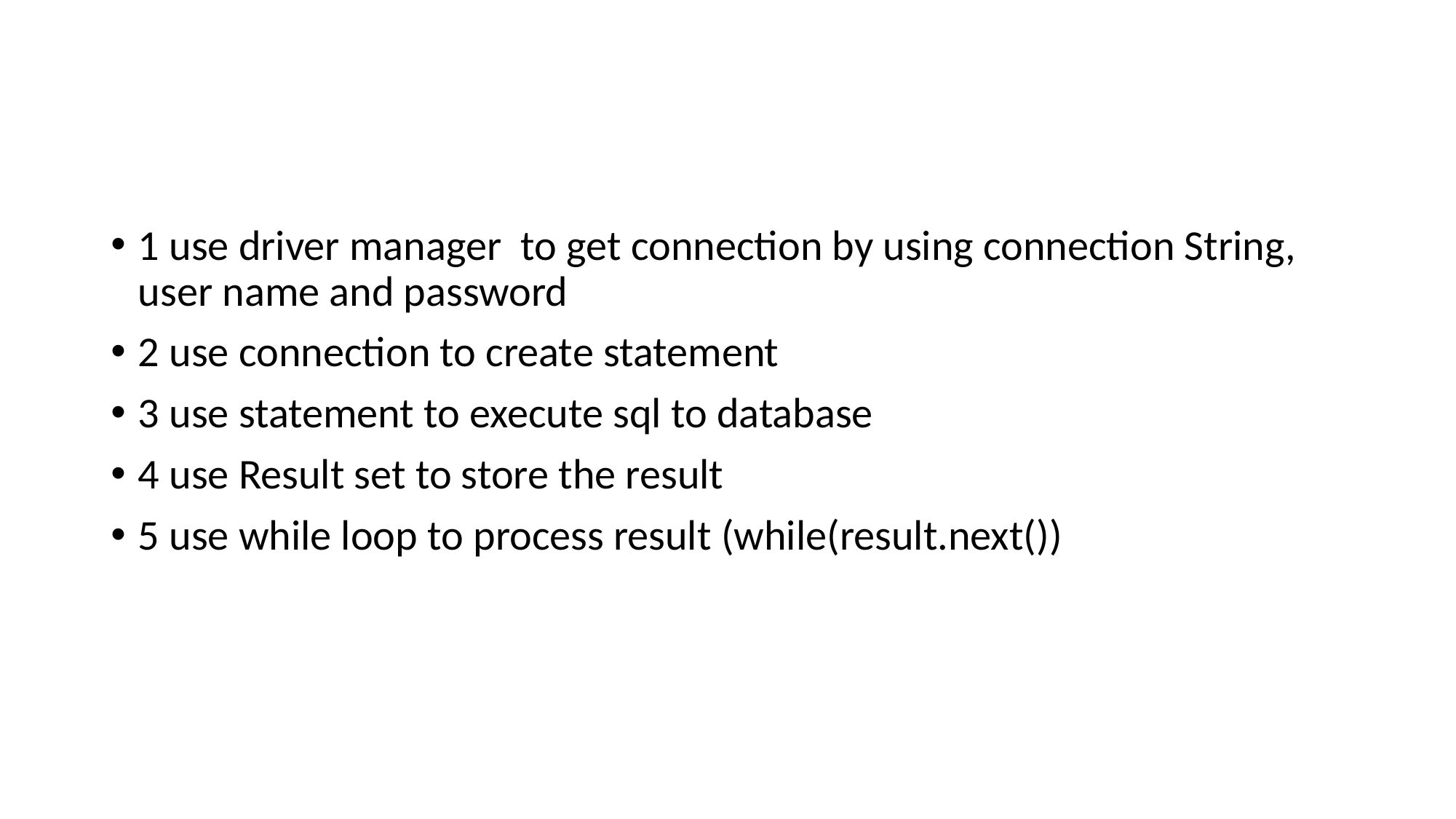

#
1 use driver manager  to get connection by using connection String, user name and password
2 use connection to create statement
3 use statement to execute sql to database
4 use Result set to store the result
5 use while loop to process result (while(result.next())